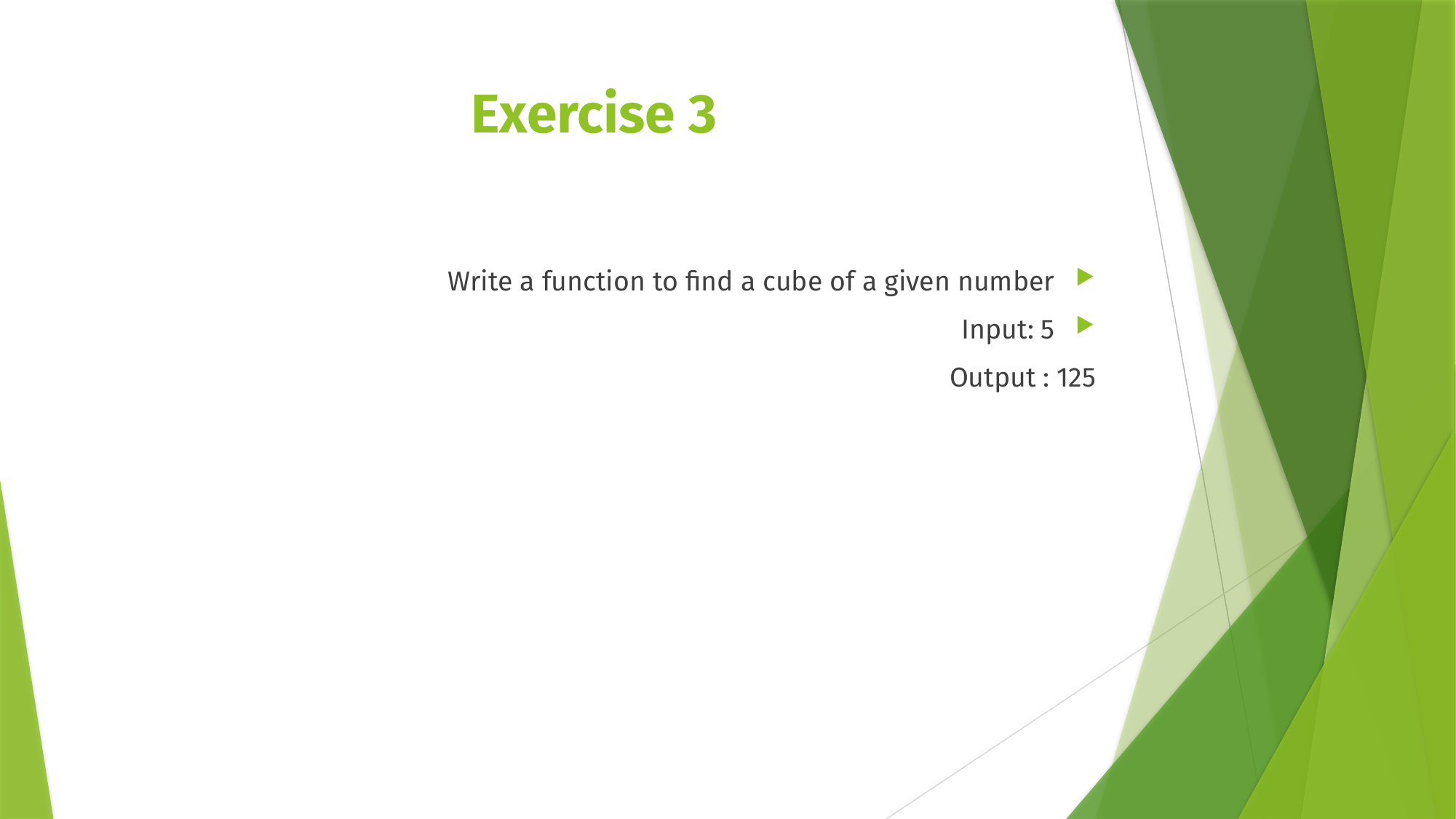

# Exercise 3
Write a function to find a cube of a given number
Input: 5
Output : 125